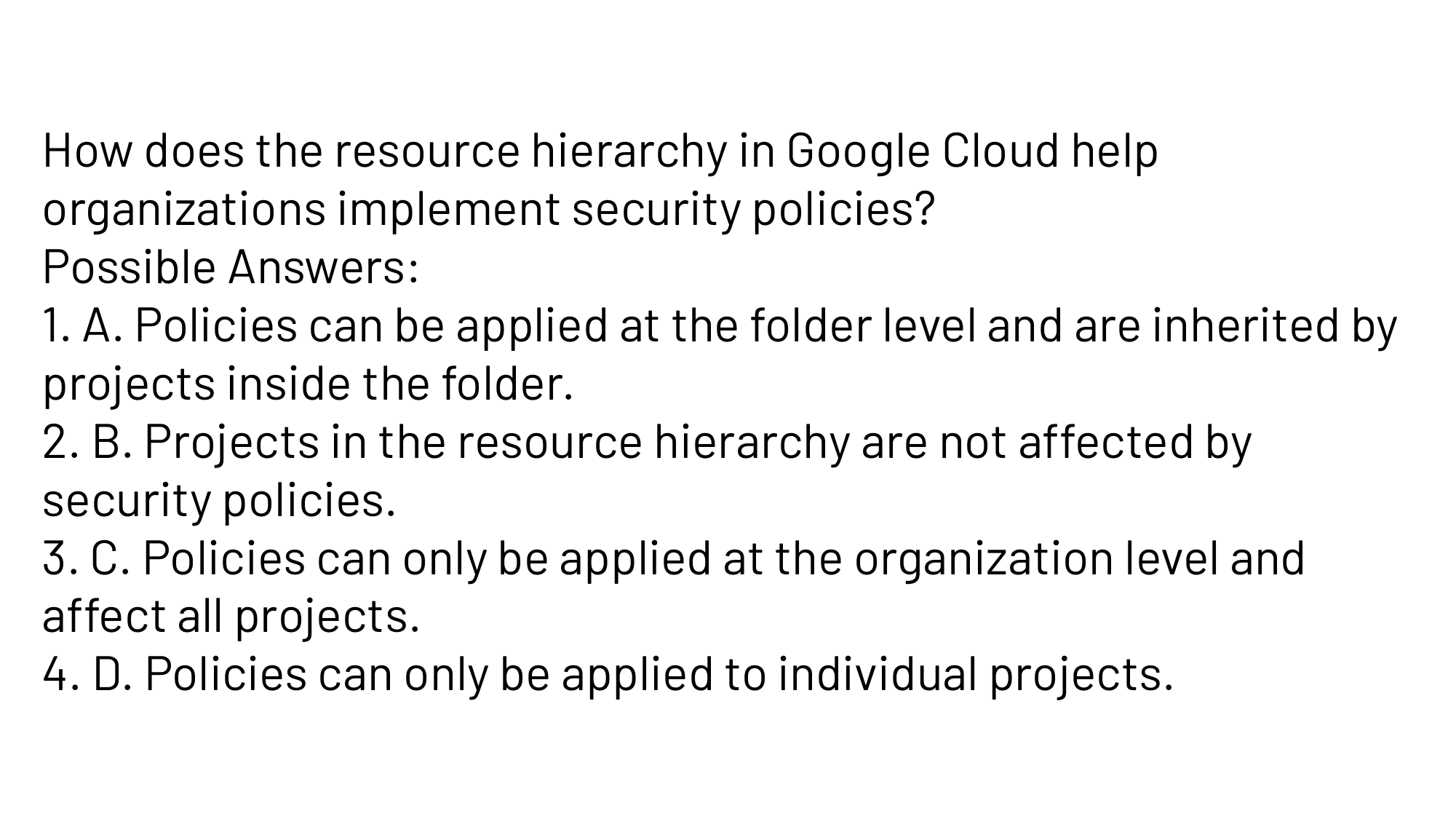

How does the resource hierarchy in Google Cloud help organizations implement security policies?
Possible Answers:
1. A. Policies can be applied at the folder level and are inherited by projects inside the folder.
2. B. Projects in the resource hierarchy are not affected by security policies.
3. C. Policies can only be applied at the organization level and affect all projects.
4. D. Policies can only be applied to individual projects.